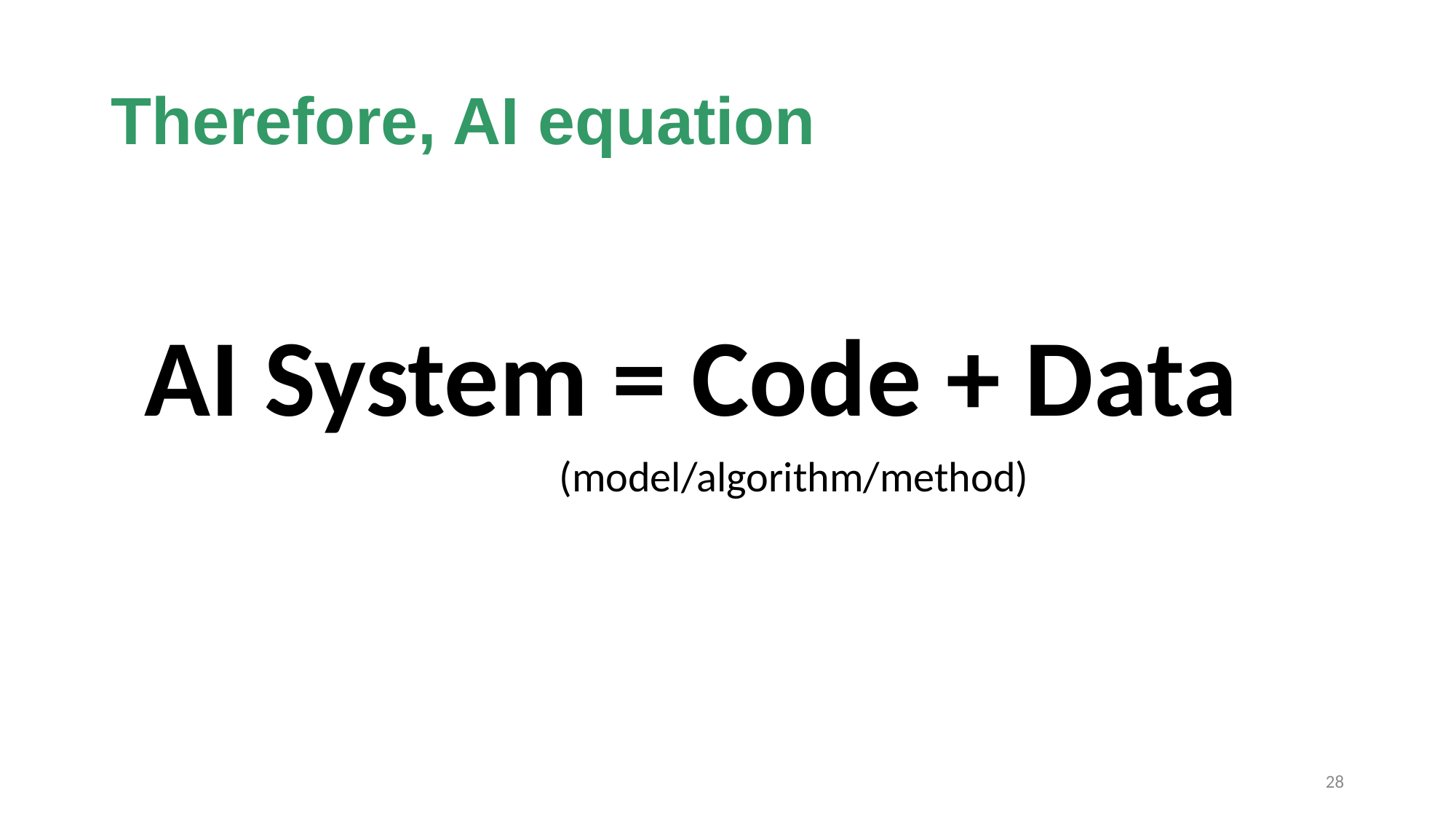

# Therefore, AI equation
AI System = Code + Data
                                           (model/algorithm/method)
28